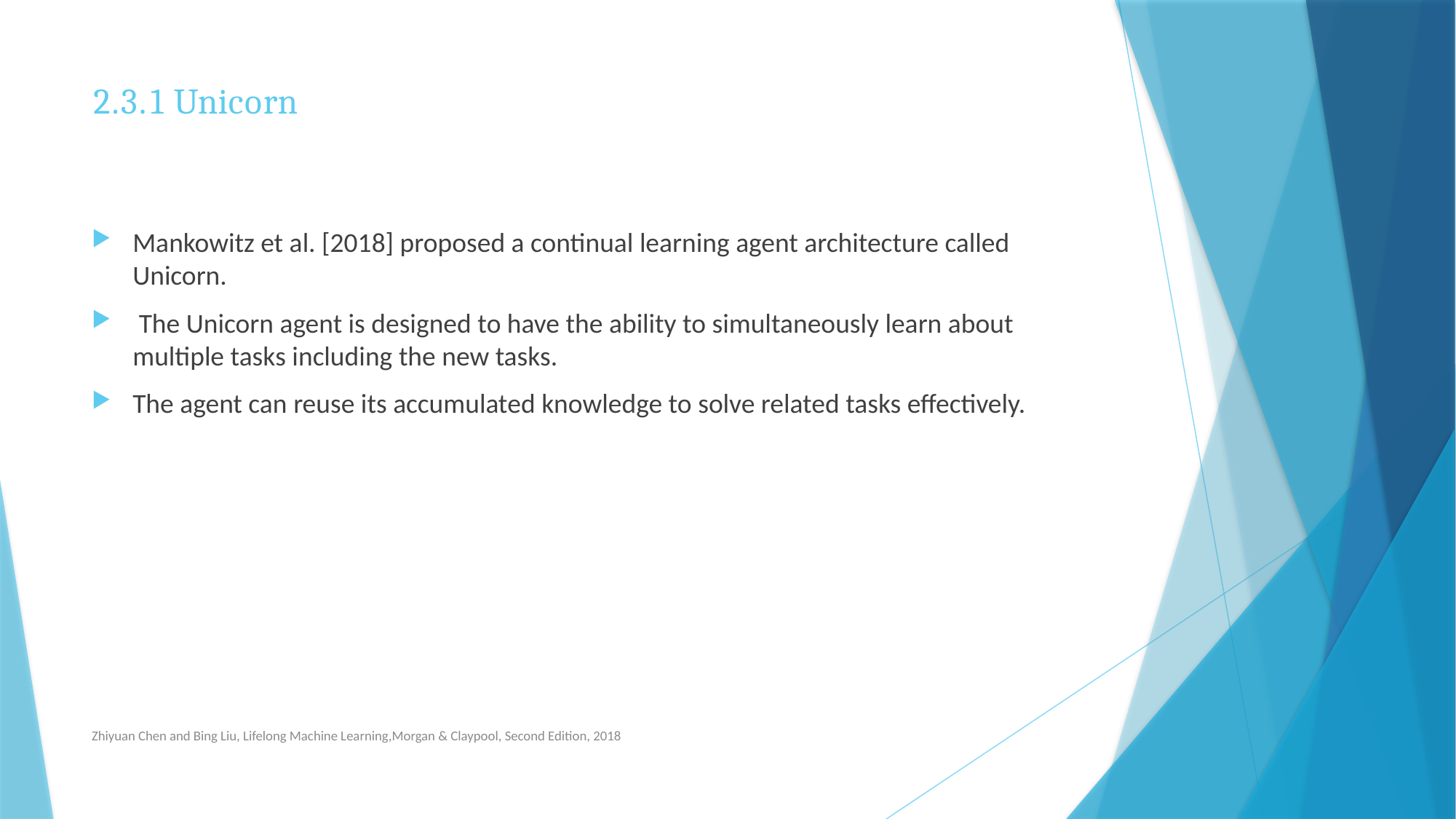

# 2.3.1 Unicorn
Mankowitz et al. [2018] proposed a continual learning agent architecture called Unicorn.
 The Unicorn agent is designed to have the ability to simultaneously learn about multiple tasks including the new tasks.
The agent can reuse its accumulated knowledge to solve related tasks effectively.
Zhiyuan Chen and Bing Liu, Lifelong Machine Learning,Morgan & Claypool, Second Edition, 2018